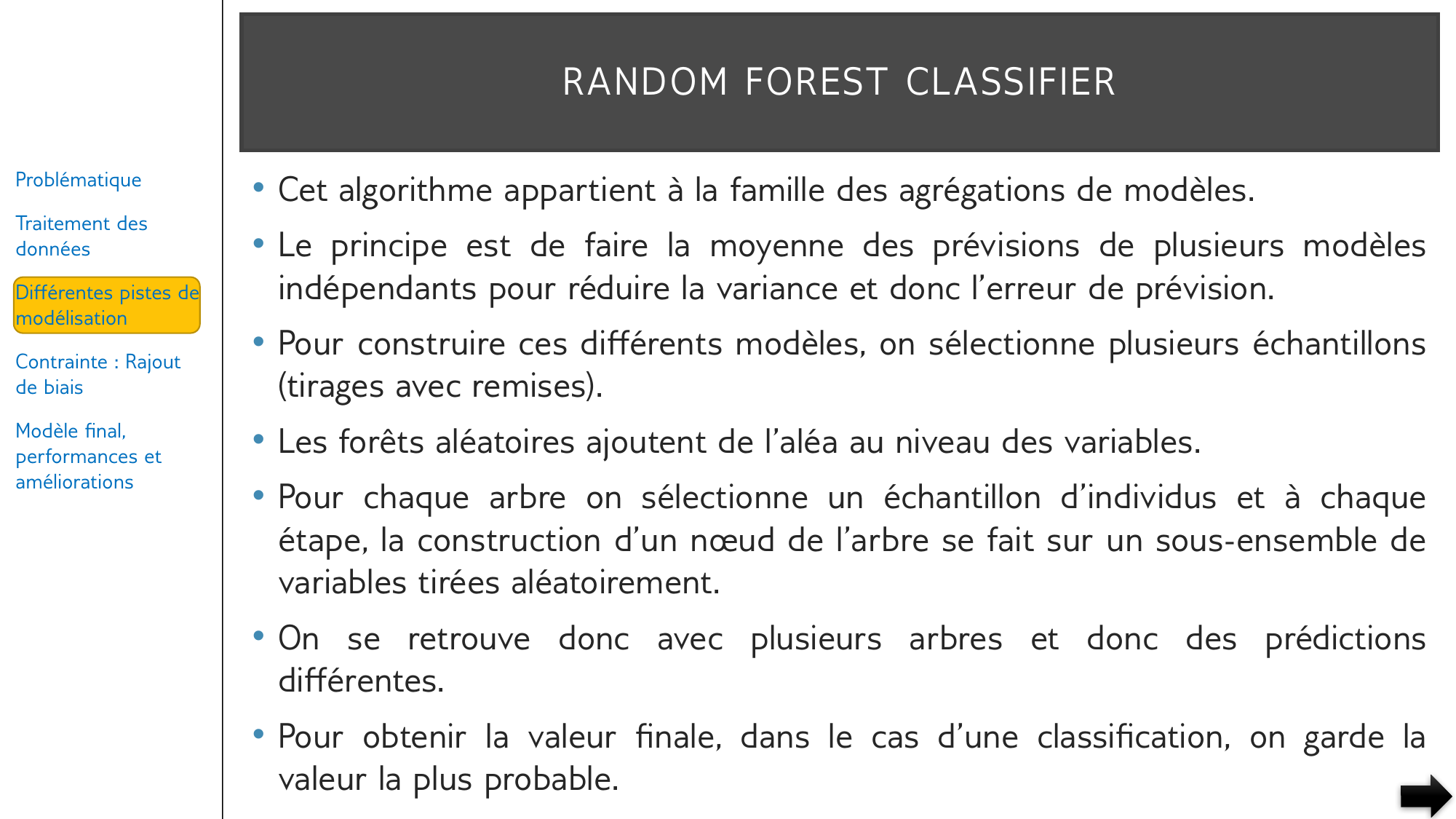

# RANDOM FOREST classifier
Cet algorithme appartient à la famille des agrégations de modèles.
Le principe est de faire la moyenne des prévisions de plusieurs modèles indépendants pour réduire la variance et donc l’erreur de prévision.
Pour construire ces différents modèles, on sélectionne plusieurs échantillons (tirages avec remises).
Les forêts aléatoires ajoutent de l’aléa au niveau des variables.
Pour chaque arbre on sélectionne un échantillon d’individus et à chaque étape, la construction d’un nœud de l’arbre se fait sur un sous-ensemble de variables tirées aléatoirement.
On se retrouve donc avec plusieurs arbres et donc des prédictions différentes.
Pour obtenir la valeur finale, dans le cas d’une classification, on garde la valeur la plus probable.